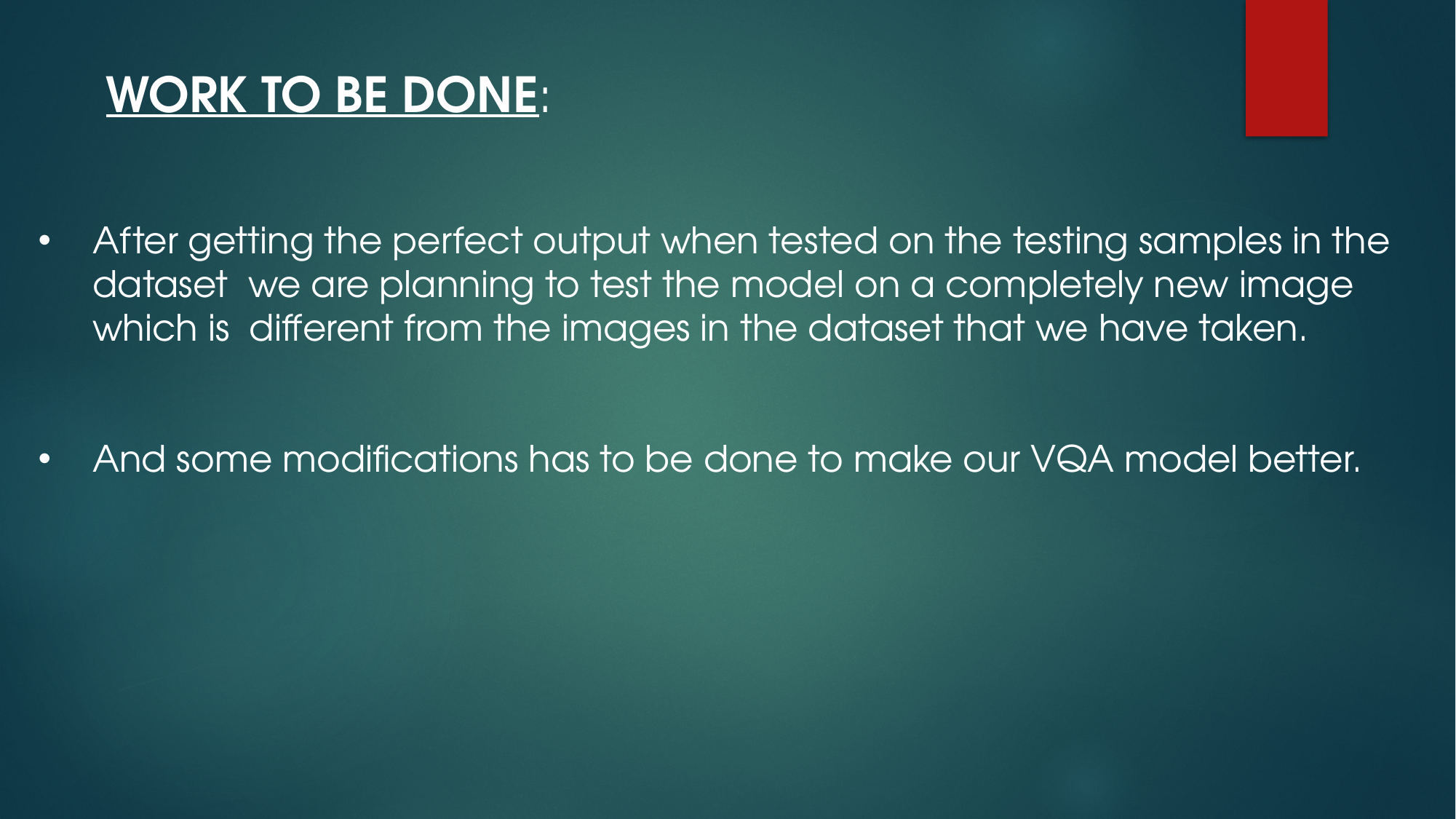

WORK TO BE DONE:
After getting the perfect output when tested on the testing samples in the dataset  we are planning to test the model on a completely new image which is  different from the images in the dataset that we have taken.

And some modifications has to be done to make our VQA model better.